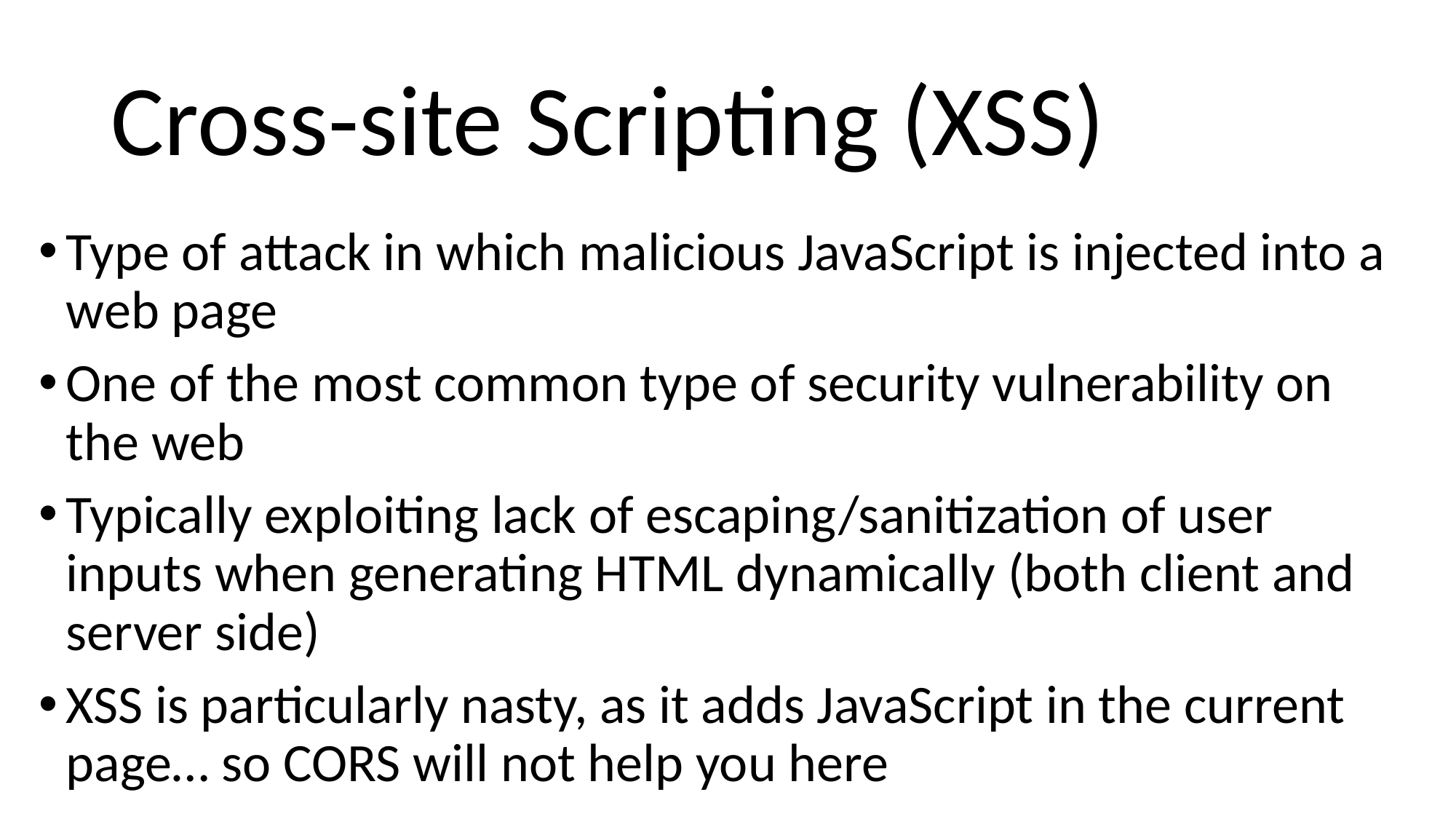

# Cross-site Scripting (XSS)
Type of attack in which malicious JavaScript is injected into a web page
One of the most common type of security vulnerability on the web
Typically exploiting lack of escaping/sanitization of user inputs when generating HTML dynamically (both client and server side)
XSS is particularly nasty, as it adds JavaScript in the current page… so CORS will not help you here